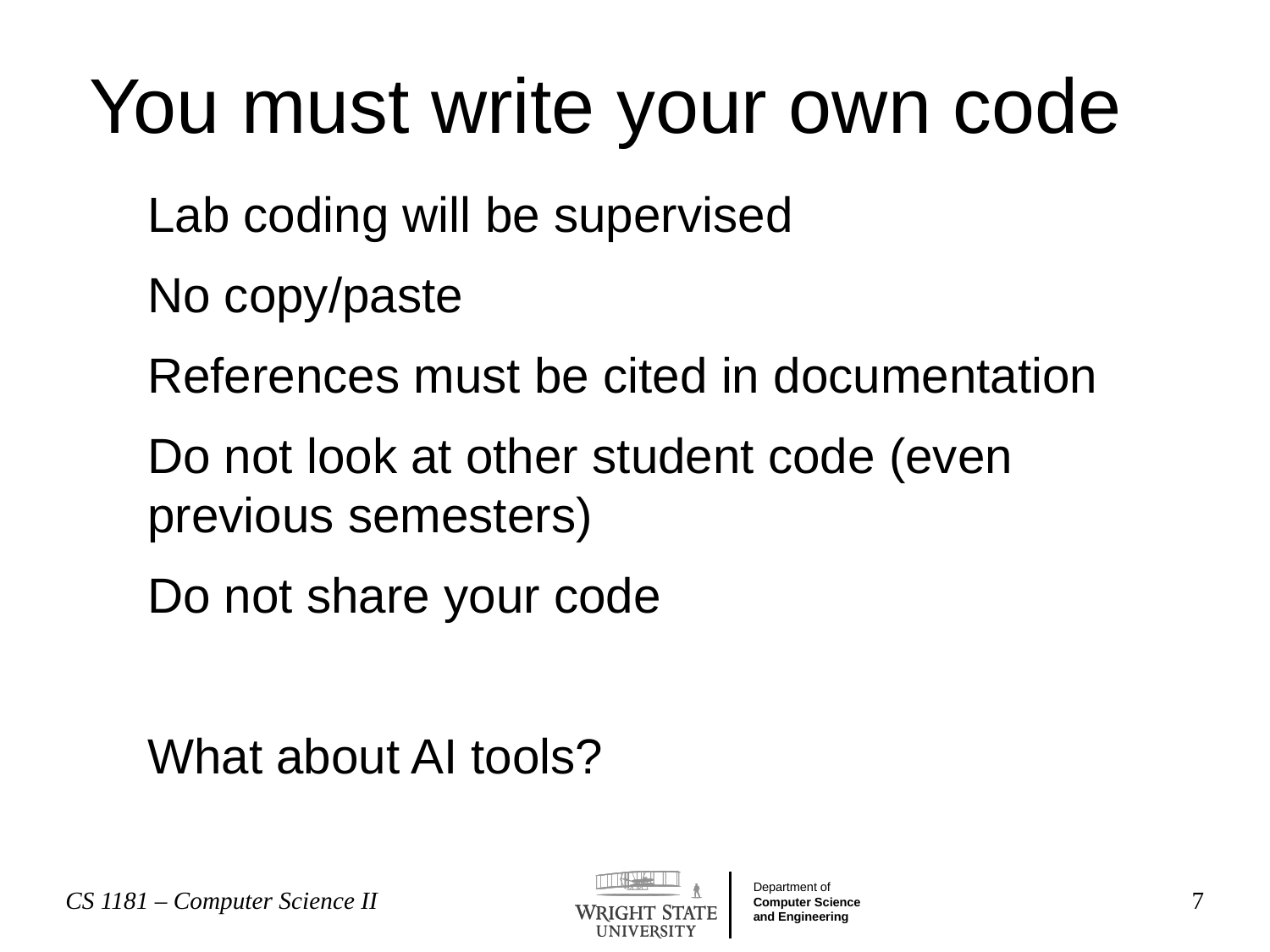

You must write your own code
Lab coding will be supervised
No copy/paste
References must be cited in documentation
Do not look at other student code (even previous semesters)
Do not share your code

What about AI tools?
CS 1181 – Computer Science II
7